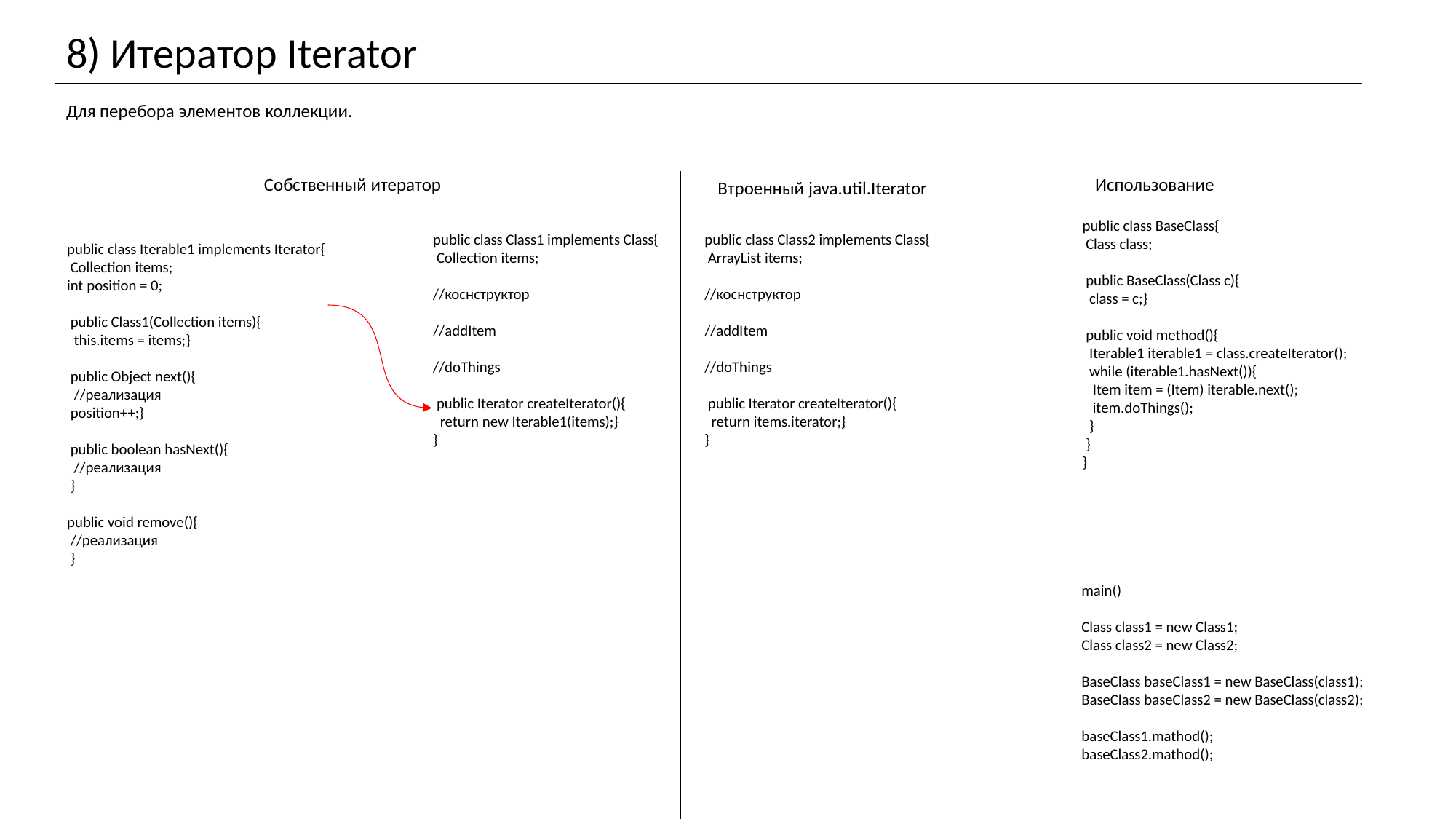

8) Итератор Iterator
Для перебора элементов коллекции.
Использование
Собственный итератор
Втроенный java.util.Iterator
public class BaseClass{
 Class class;

 public BaseClass(Class c){
  class = c;}

 public void method(){
  Iterable1 iterable1 = class.createIterator();
  while (iterable1.hasNext()){
   Item item = (Item) iterable.next();
   item.doThings();
  }
 }
}
public class Class1 implements Class{
 Collection items;

//коснструктор

//addItem

//doThings

 public Iterator createIterator(){
  return new Iterable1(items);}
}
public class Class2 implements Class{
 ArrayList items;

//коснструктор

//addItem

//doThings

 public Iterator createIterator(){
  return items.iterator;}
}
public class Iterable1 implements Iterator{
 Collection items;
int position = 0;

 public Class1(Collection items){
  this.items = items;}

 public Object next(){
  //реализация
 position++;}

 public boolean hasNext(){
  //реализация
 }

public void remove(){
 //реализация
 }

main()

Class class1 = new Class1;
Class class2 = new Class2;

BaseClass baseClass1 = new BaseClass(class1);
BaseClass baseClass2 = new BaseClass(class2);

baseClass1.mathod();
baseClass2.mathod();